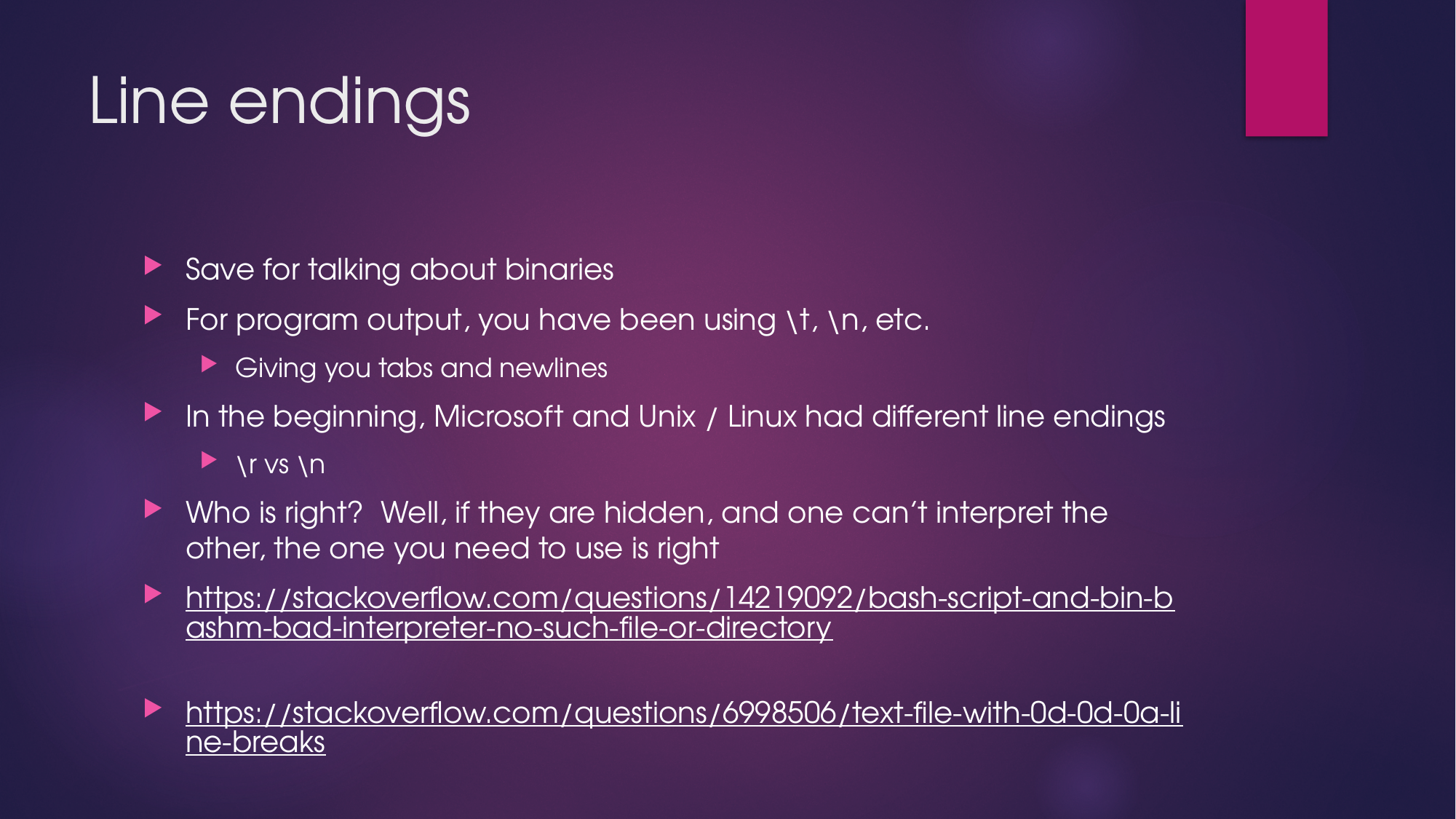

# Line endings
Save for talking about binaries
For program output, you have been using \t, \n, etc.
Giving you tabs and newlines
In the beginning, Microsoft and Unix / Linux had different line endings
\r vs \n
Who is right?  Well, if they are hidden, and one can’t interpret the other, the one you need to use is right
https://stackoverflow.com/questions/14219092/bash-script-and-bin-bashm-bad-interpreter-no-such-file-or-directory
https://stackoverflow.com/questions/6998506/text-file-with-0d-0d-0a-line-breaks